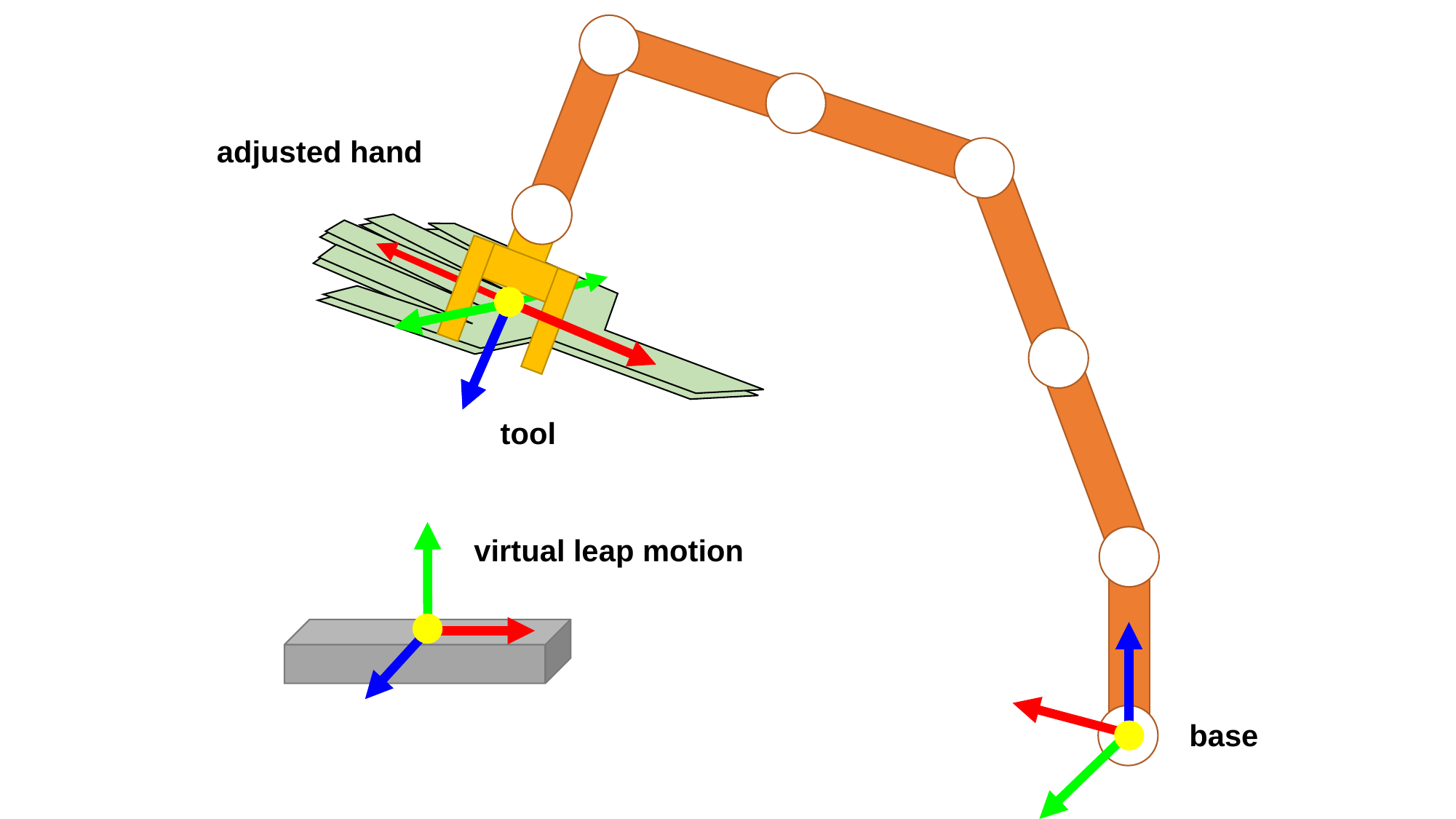

adjusted hand

tool
virtual leap motion

base